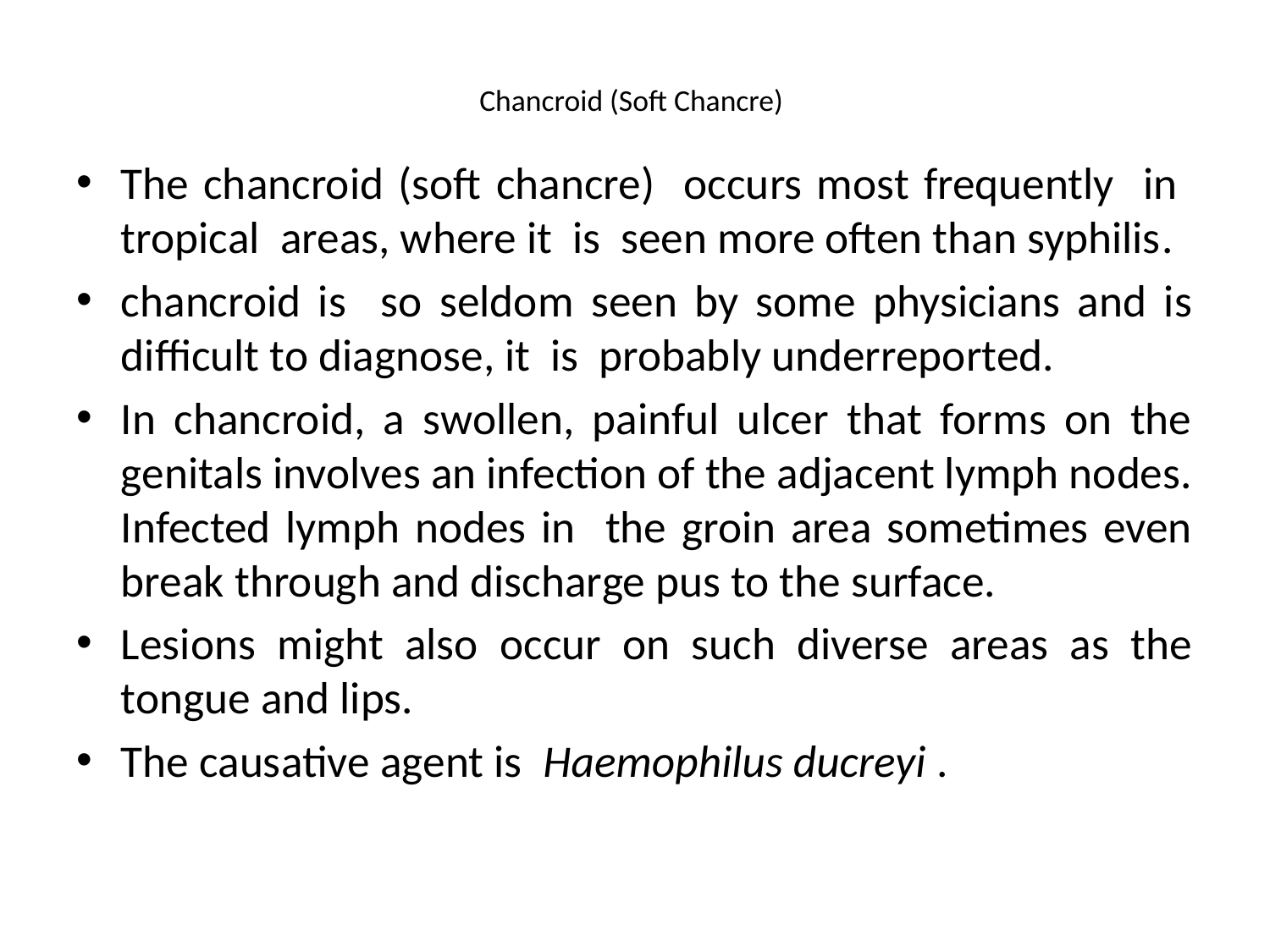

# Chancroid (Soft Chancre)
The chancroid (soft chancre)  occurs most frequently  in  tropical  areas, where it  is  seen more often than syphilis.
chancroid is  so seldom seen by some physicians and is difficult to diagnose, it  is  probably underreported.
In chancroid, a swollen, painful ulcer that forms on the genitals involves an infection of the adjacent lymph nodes. Infected lymph nodes in  the groin area sometimes even break through and discharge pus to the surface.
Lesions might also occur on such diverse areas as the tongue and lips.
The causative agent is  Haemophilus ducreyi .